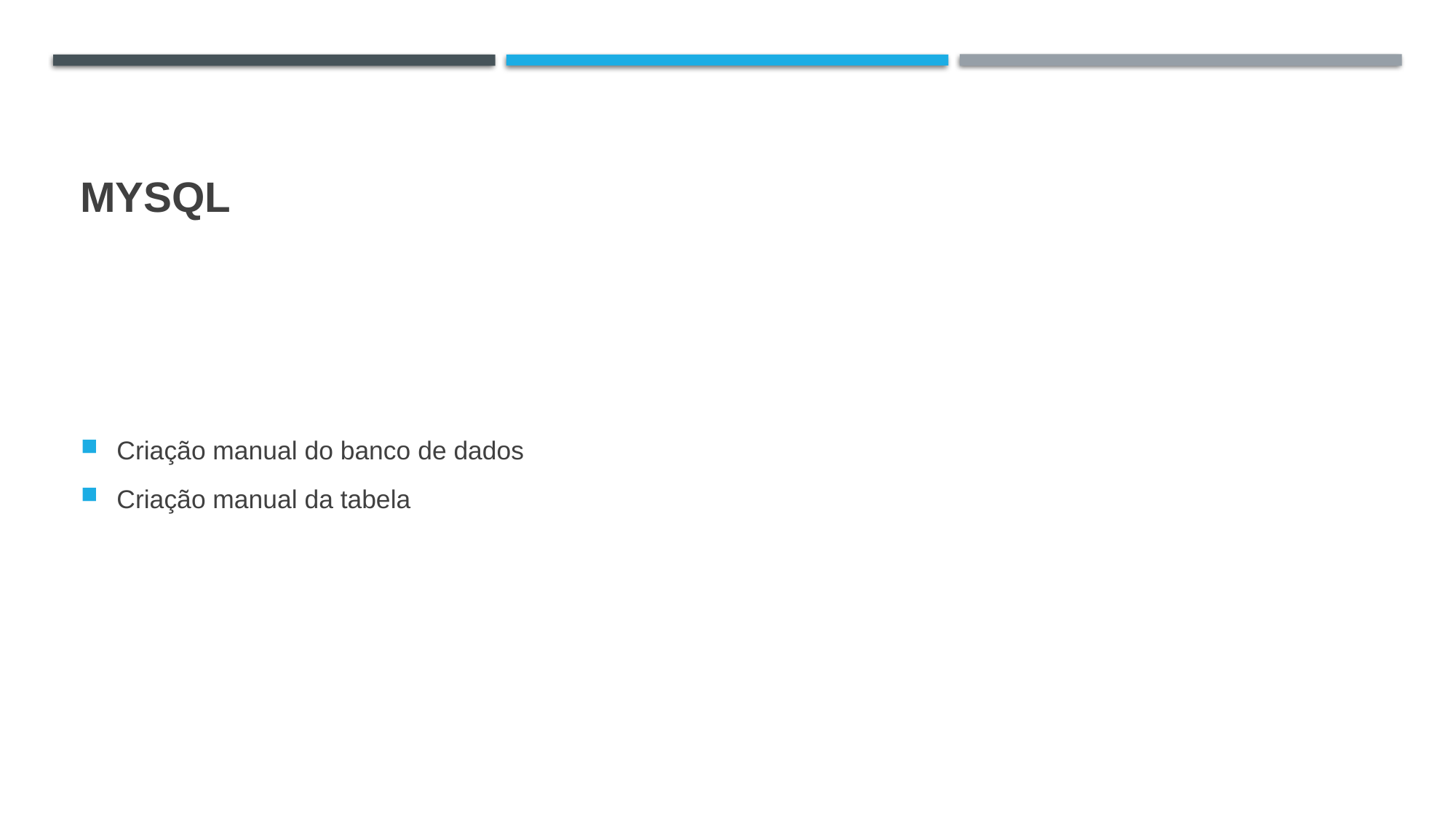

# MySQL
Criação manual do banco de dados
Criação manual da tabela